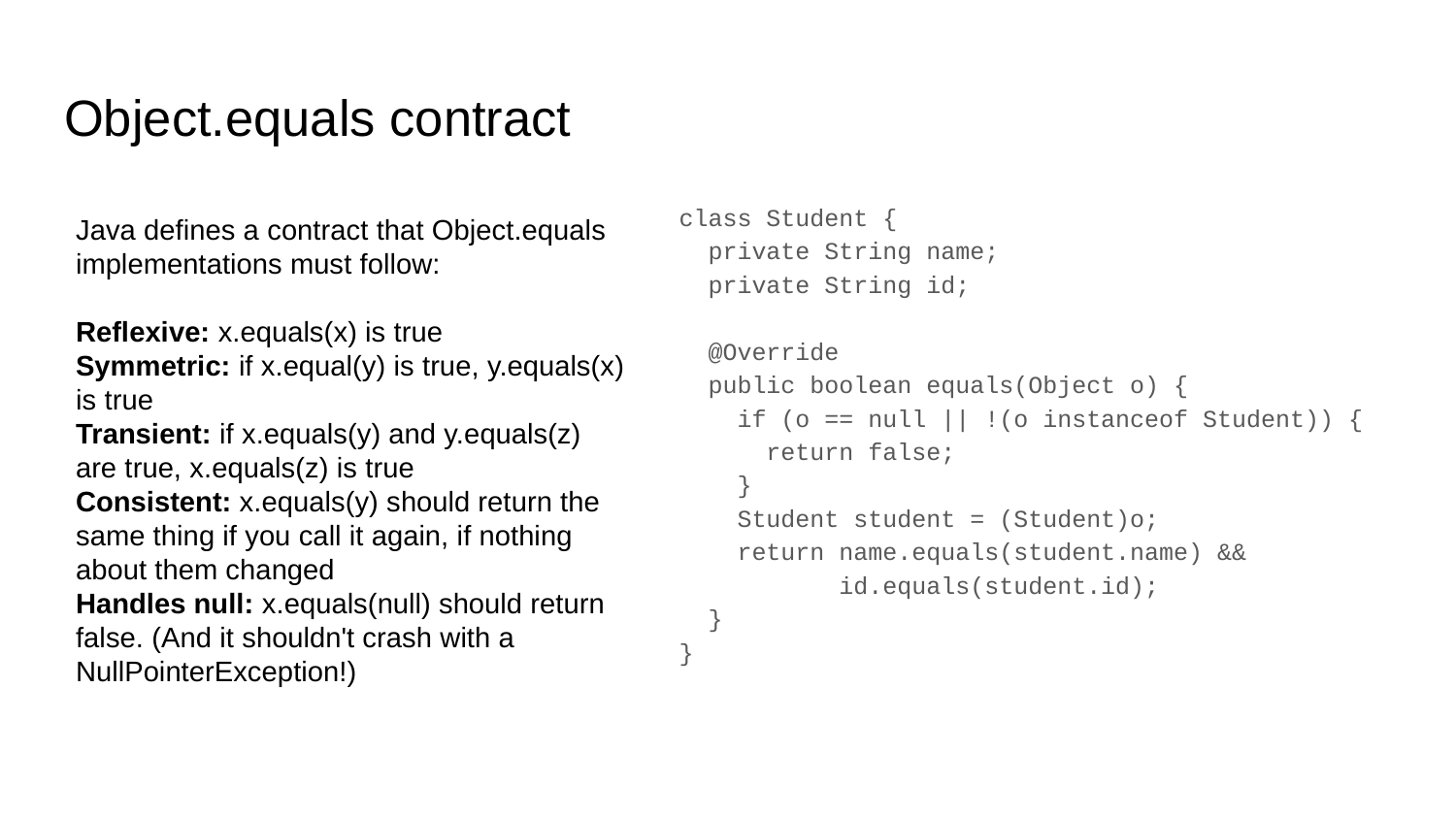

# Object.equals contract
class Student {
  private String name;
  private String id;
  @Override
  public boolean equals(Object o) {
    if (o == null || !(o instanceof Student)) {
      return false;
    }
    Student student = (Student)o;
    return name.equals(student.name) &&
           id.equals(student.id);
  }
}
Java defines a contract that Object.equals implementations must follow:

Reflexive: x.equals(x) is true
Symmetric: if x.equal(y) is true, y.equals(x) is true
Transient: if x.equals(y) and y.equals(z) are true, x.equals(z) is true
Consistent: x.equals(y) should return the same thing if you call it again, if nothing about them changed
Handles null: x.equals(null) should return false. (And it shouldn't crash with a NullPointerException!)